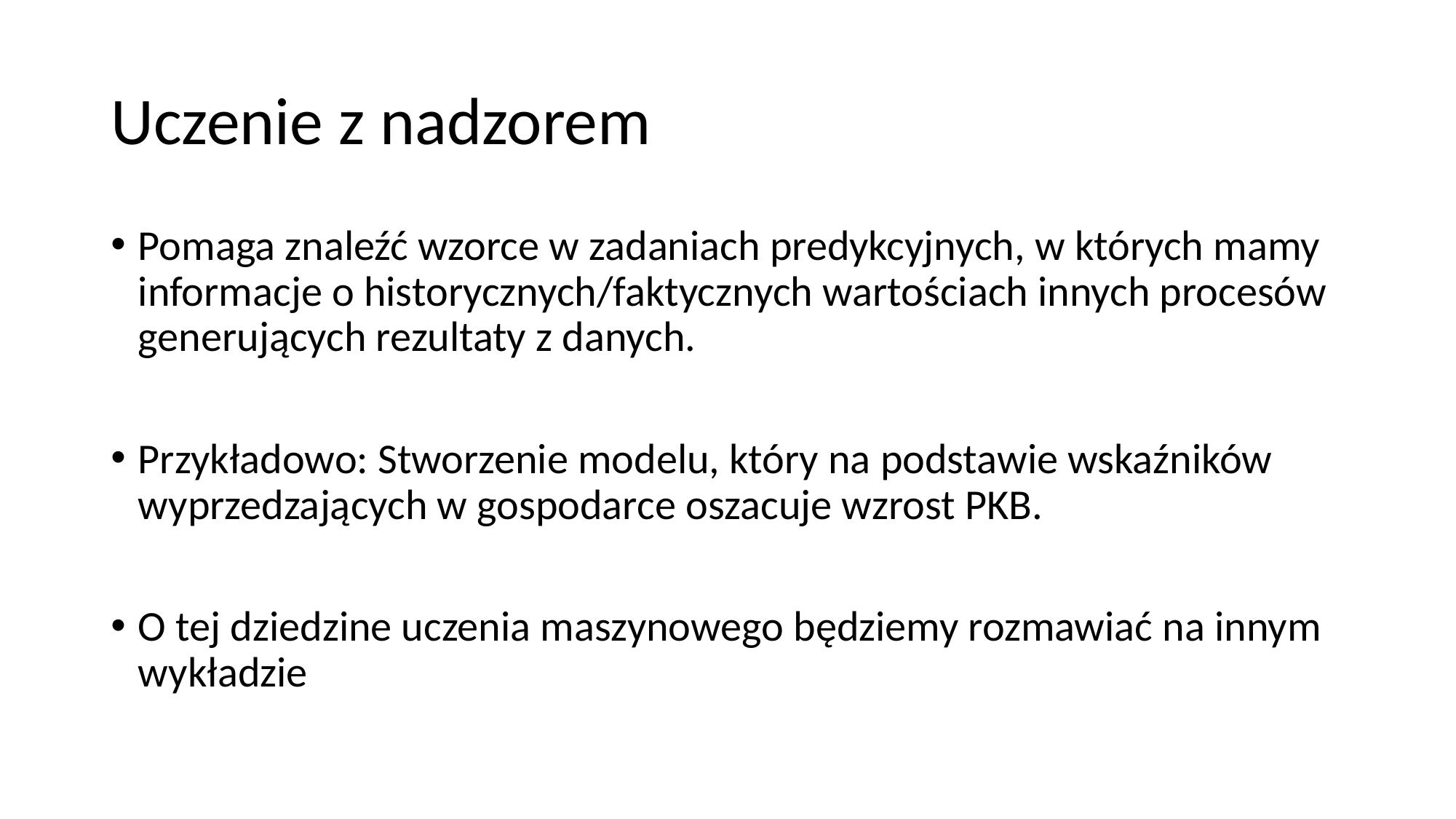

# Uczenie z nadzorem
Pomaga znaleźć wzorce w zadaniach predykcyjnych, w których mamy informacje o historycznych/faktycznych wartościach innych procesów generujących rezultaty z danych.

Przykładowo: Stworzenie modelu, który na podstawie wskaźników wyprzedzających w gospodarce oszacuje wzrost PKB.

O tej dziedzine uczenia maszynowego będziemy rozmawiać na innym wykładzie